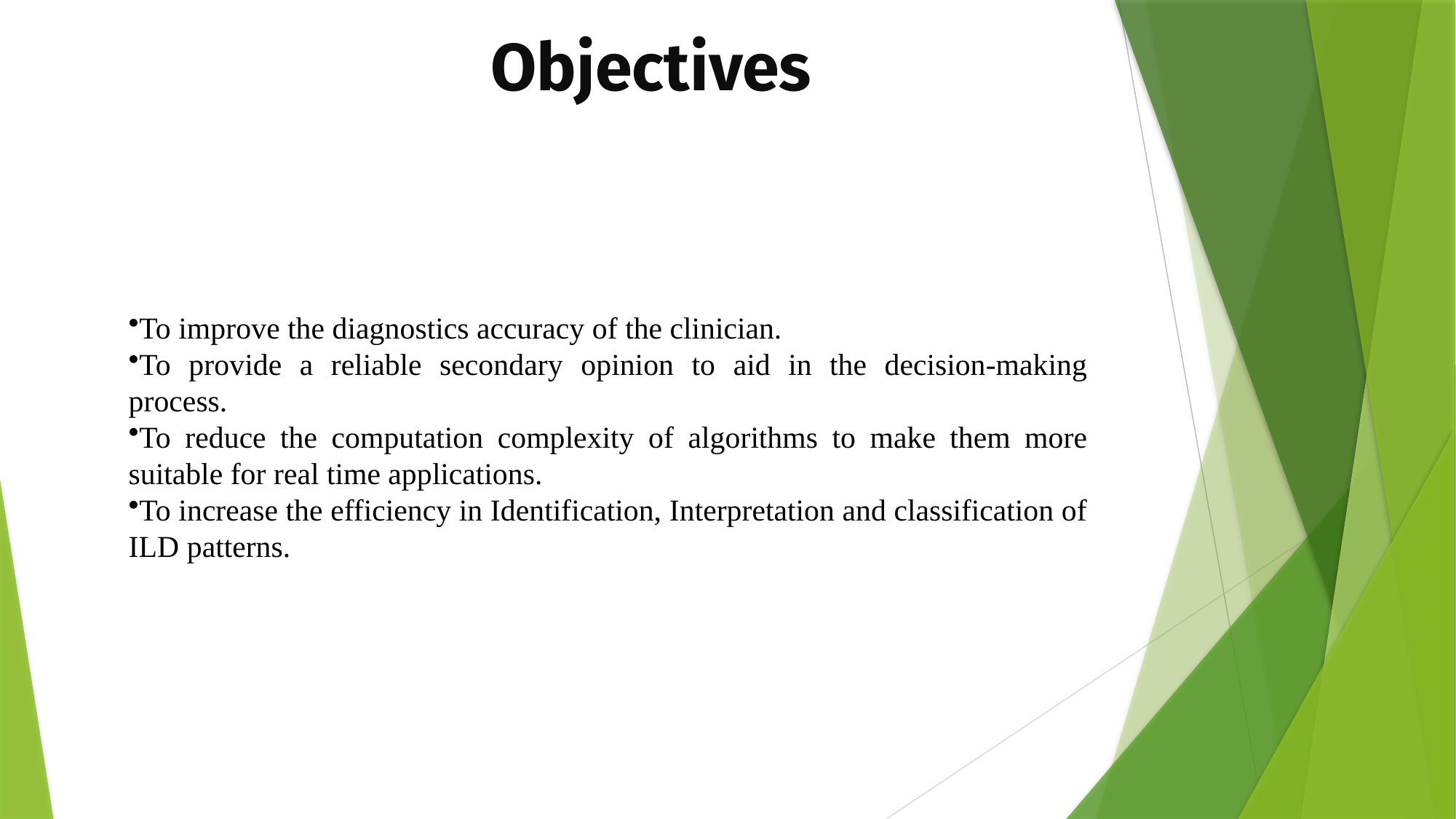

Objectives

To improve the diagnostics accuracy of the clinician.
To provide a reliable secondary opinion to aid in the decision-making process.
To reduce the computation complexity of algorithms to make them more suitable for real time applications.
To increase the efficiency in Identification, Interpretation and classification of ILD patterns.